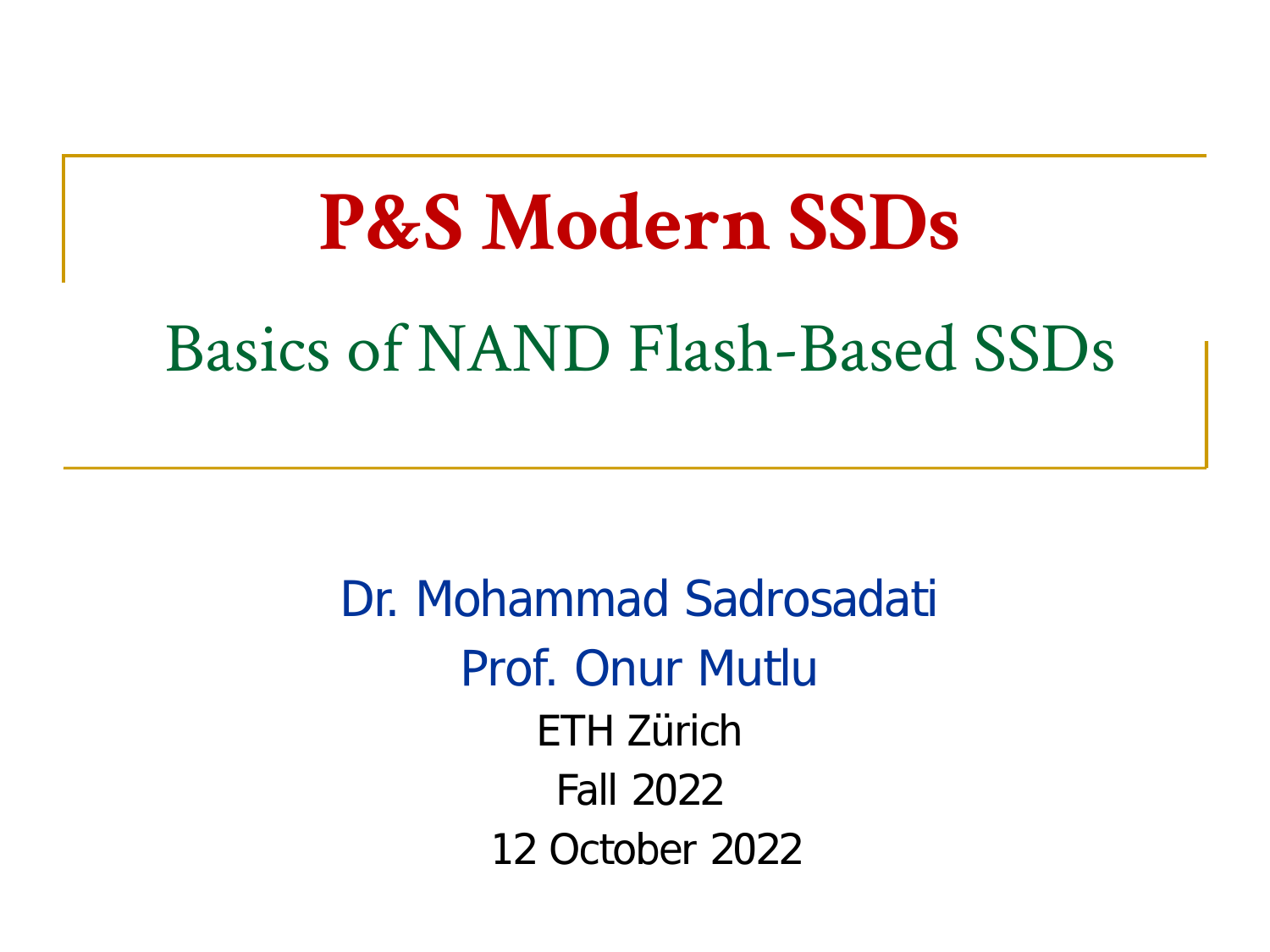

# P&S Modern SSDs Basics of NAND Flash-Based SSDs
Dr. Mohammad Sadrosadati
Prof. Onur Mutlu
ETH Zürich
Fall 2022
 12 October 2022